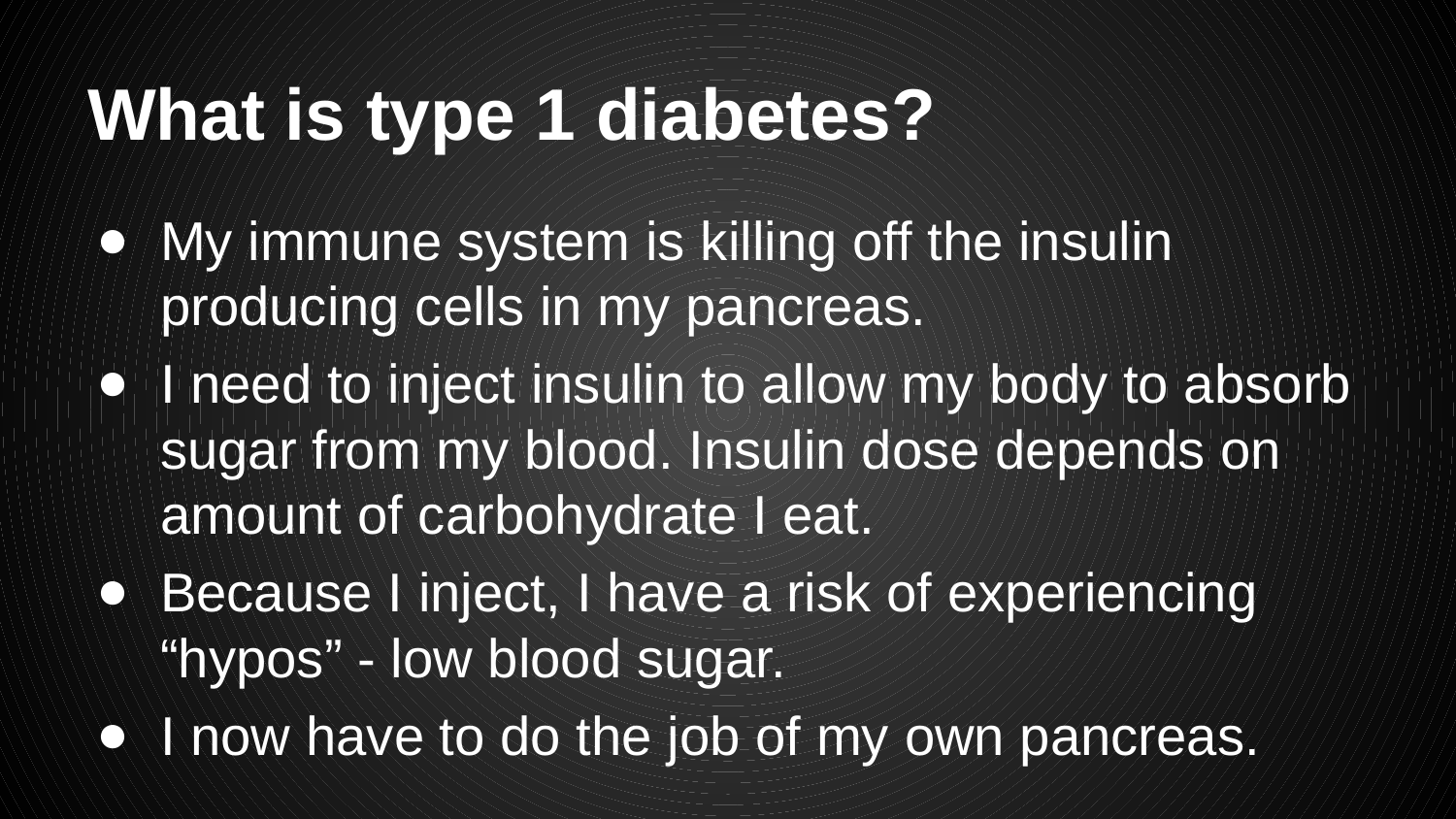

# What is type 1 diabetes?
My immune system is killing off the insulin producing cells in my pancreas.
I need to inject insulin to allow my body to absorb sugar from my blood. Insulin dose depends on amount of carbohydrate I eat.
Because I inject, I have a risk of experiencing “hypos” - low blood sugar.
I now have to do the job of my own pancreas.